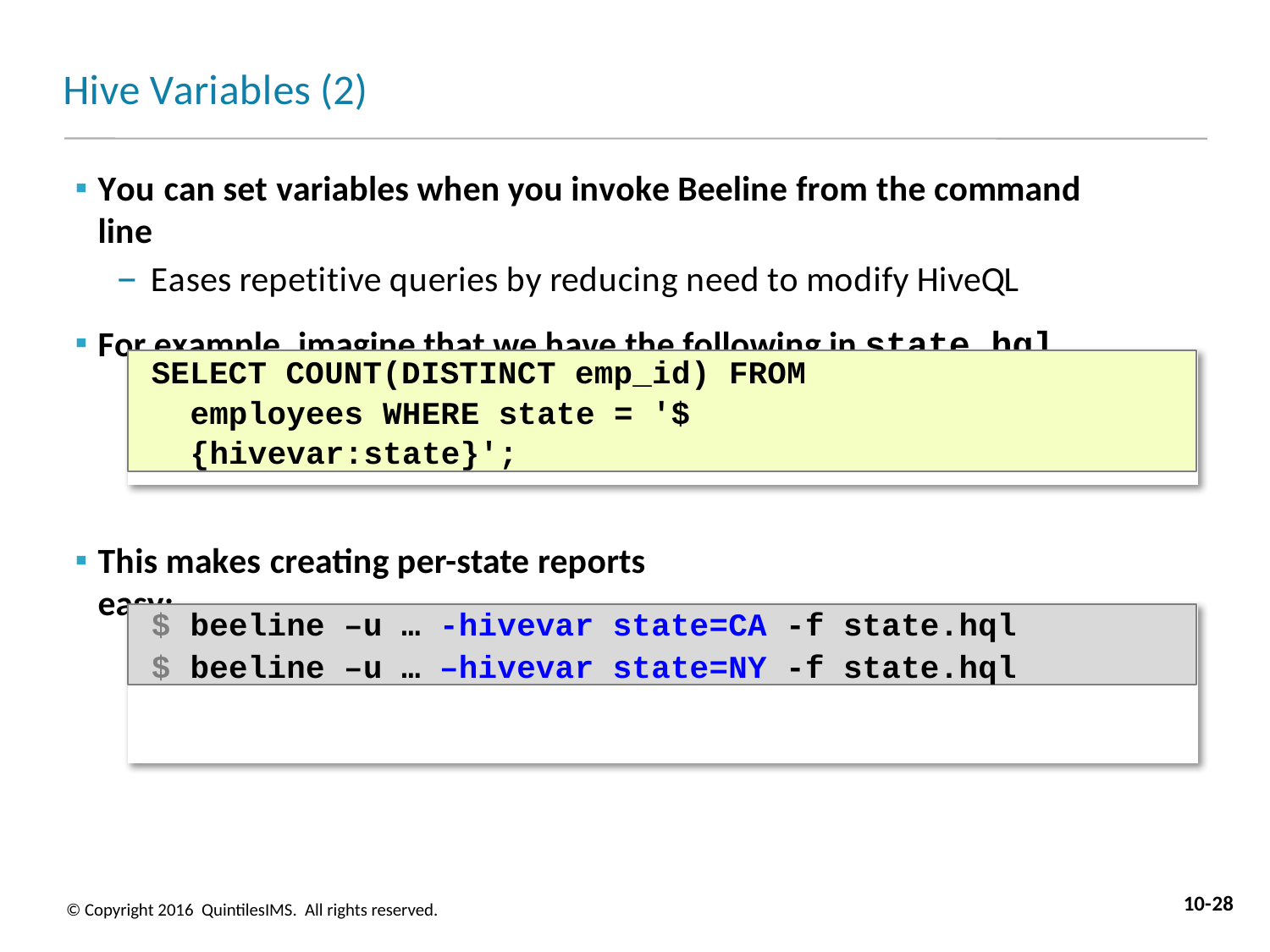

# Hive Variables (2)
You can set variables when you invoke Beeline from the command line
– Eases repetitive queries by reducing need to modify HiveQL
For example, imagine that we have the following in state.hql

SELECT COUNT(DISTINCT emp_id) FROM employees WHERE state = '${hivevar:state}';

This makes creating per-state reports easy:

$ beeline –u … -hivevar state=CA -f state.hql
$ beeline –u … –hivevar state=NY -f state.hql
10-28
© Copyright 2016  QuintilesIMS.  All rights reserved.